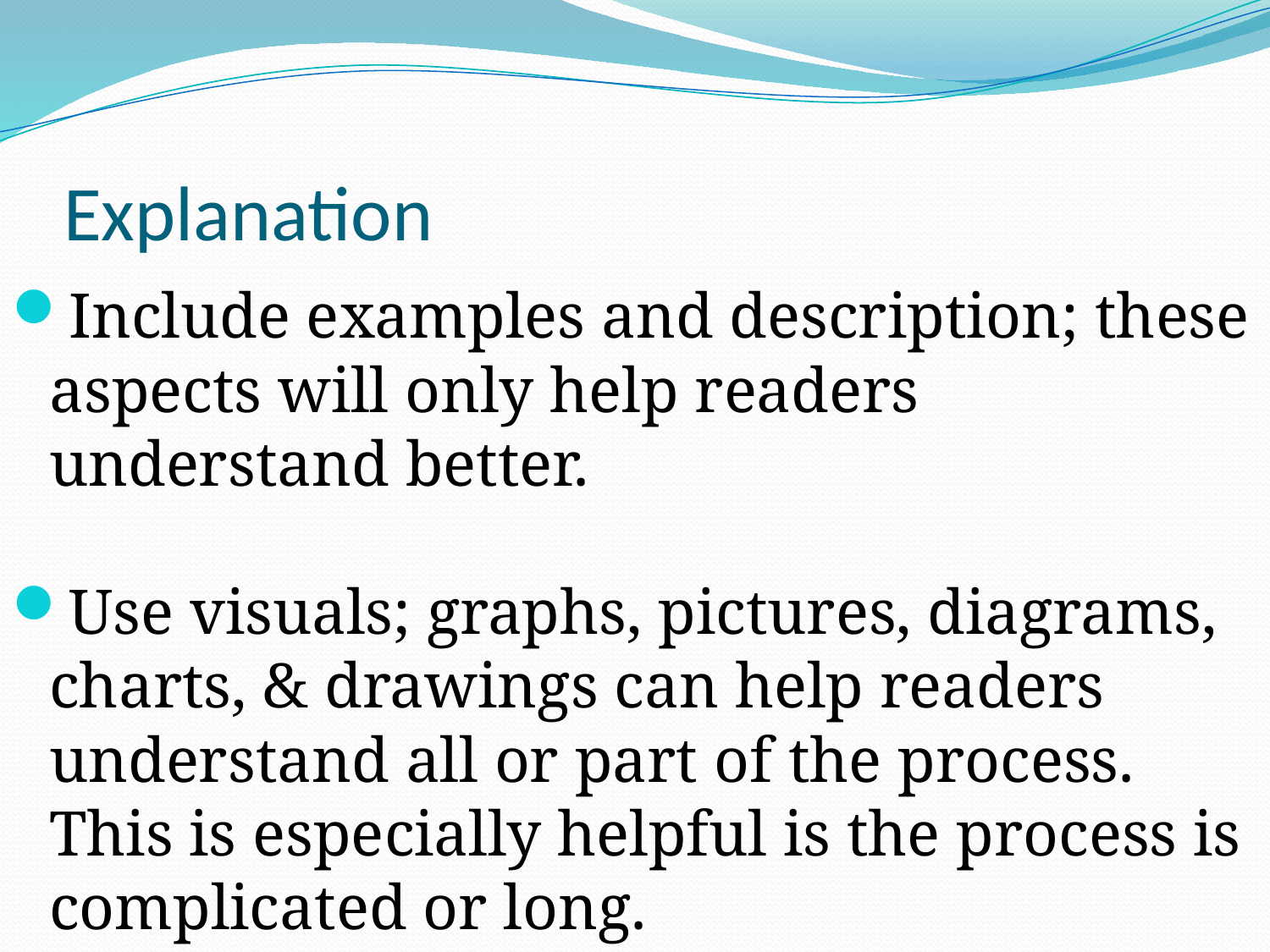

# Explanation

Include examples and description; these aspects will only help readers understand better.

Use visuals; graphs, pictures, diagrams, charts, & drawings can help readers understand all or part of the process. This is especially helpful is the process is complicated or long.